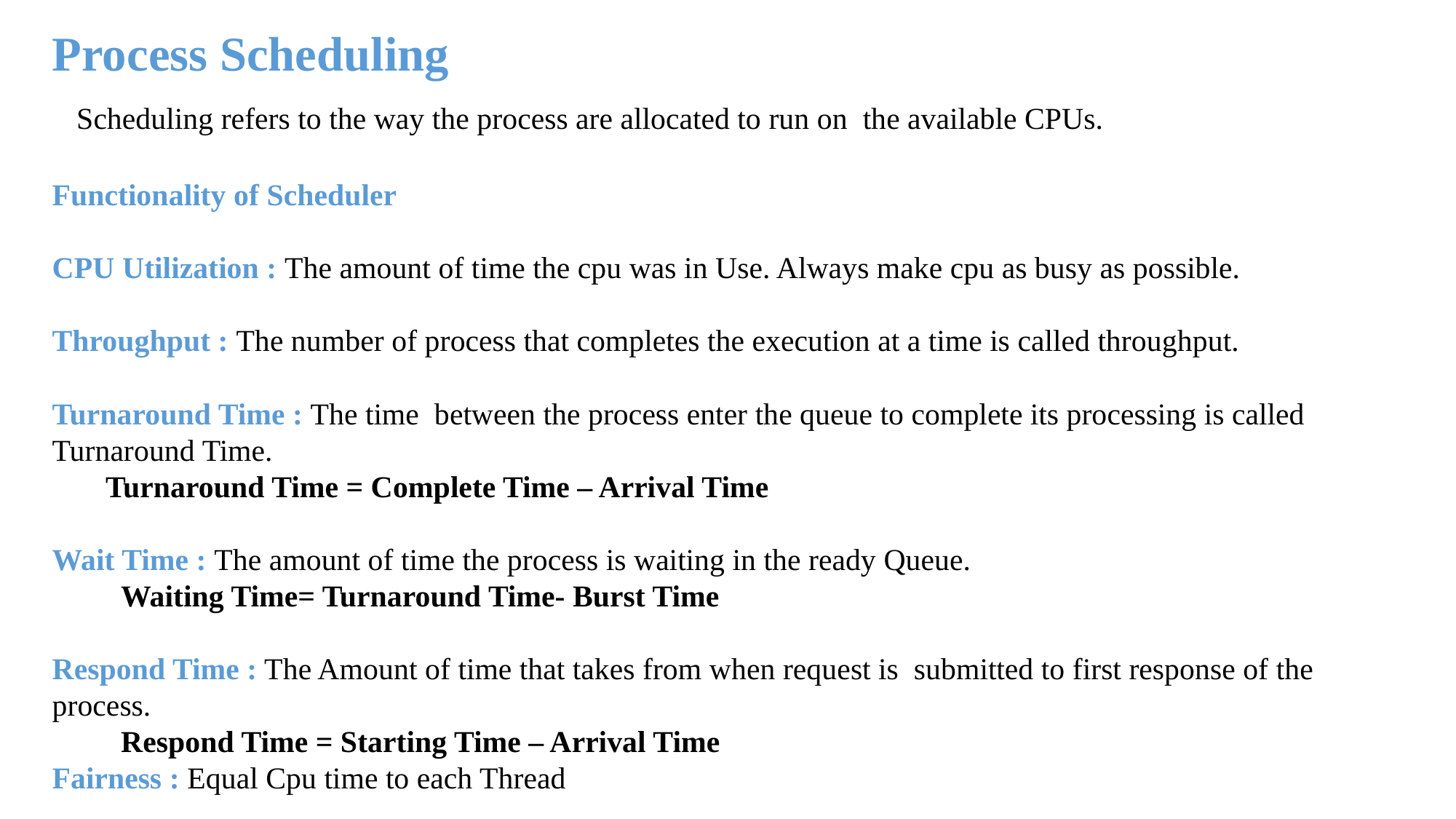

Process Scheduling
  Scheduling refers to the way the process are allocated to run on  the available CPUs.

Functionality of Scheduler

CPU Utilization : The amount of time the cpu was in Use. Always make cpu as busy as possible.

Throughput : The number of process that completes the execution at a time is called throughput.

Turnaround Time : The time  between the process enter the queue to complete its processing is called  Turnaround Time.
       Turnaround Time = Complete Time – Arrival Time

Wait Time : The amount of time the process is waiting in the ready Queue.
         Waiting Time= Turnaround Time- Burst Time

Respond Time : The Amount of time that takes from when request is  submitted to first response of the  process.
         Respond Time = Starting Time – Arrival Time
Fairness : Equal Cpu time to each Thread